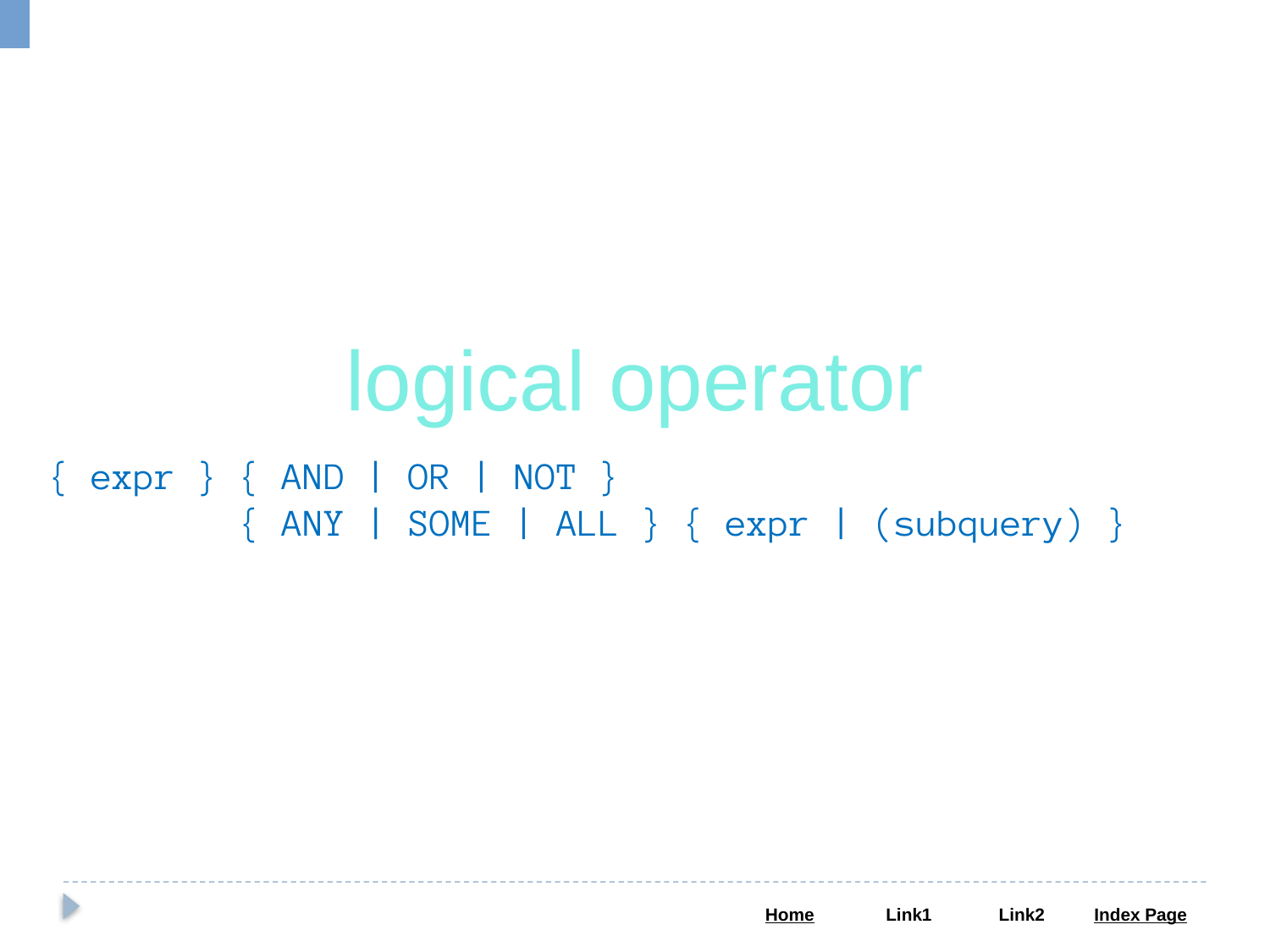

logical operator
{ expr } { AND | OR | NOT }
         { ANY | SOME | ALL } { expr | (subquery) }